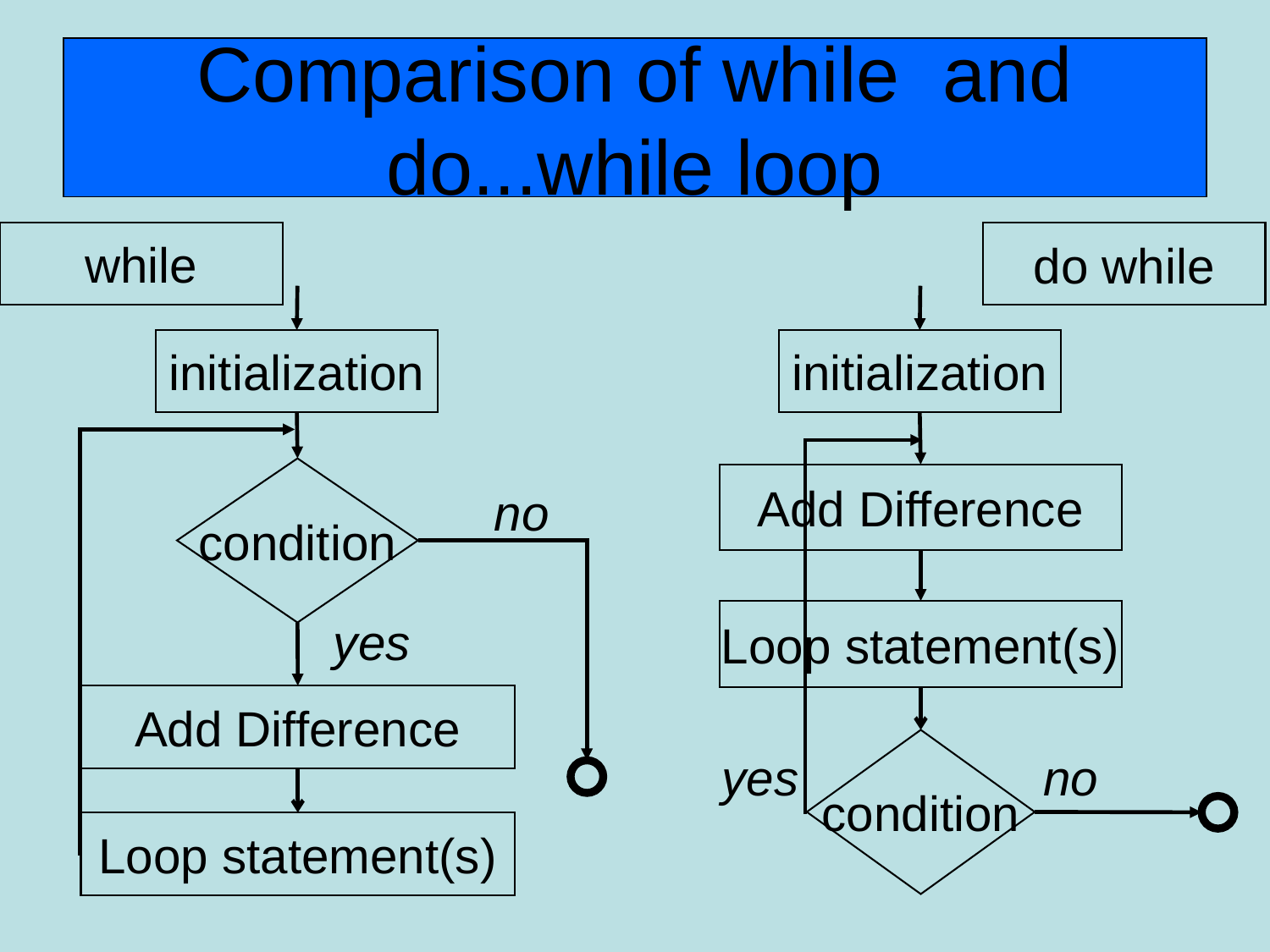

# Comparison of while  and do...while loop
while
do while

initialization
initialization

condition
Add Difference
no
Loop statement(s)
yes
Add Difference
condition
yes
no

Loop statement(s)